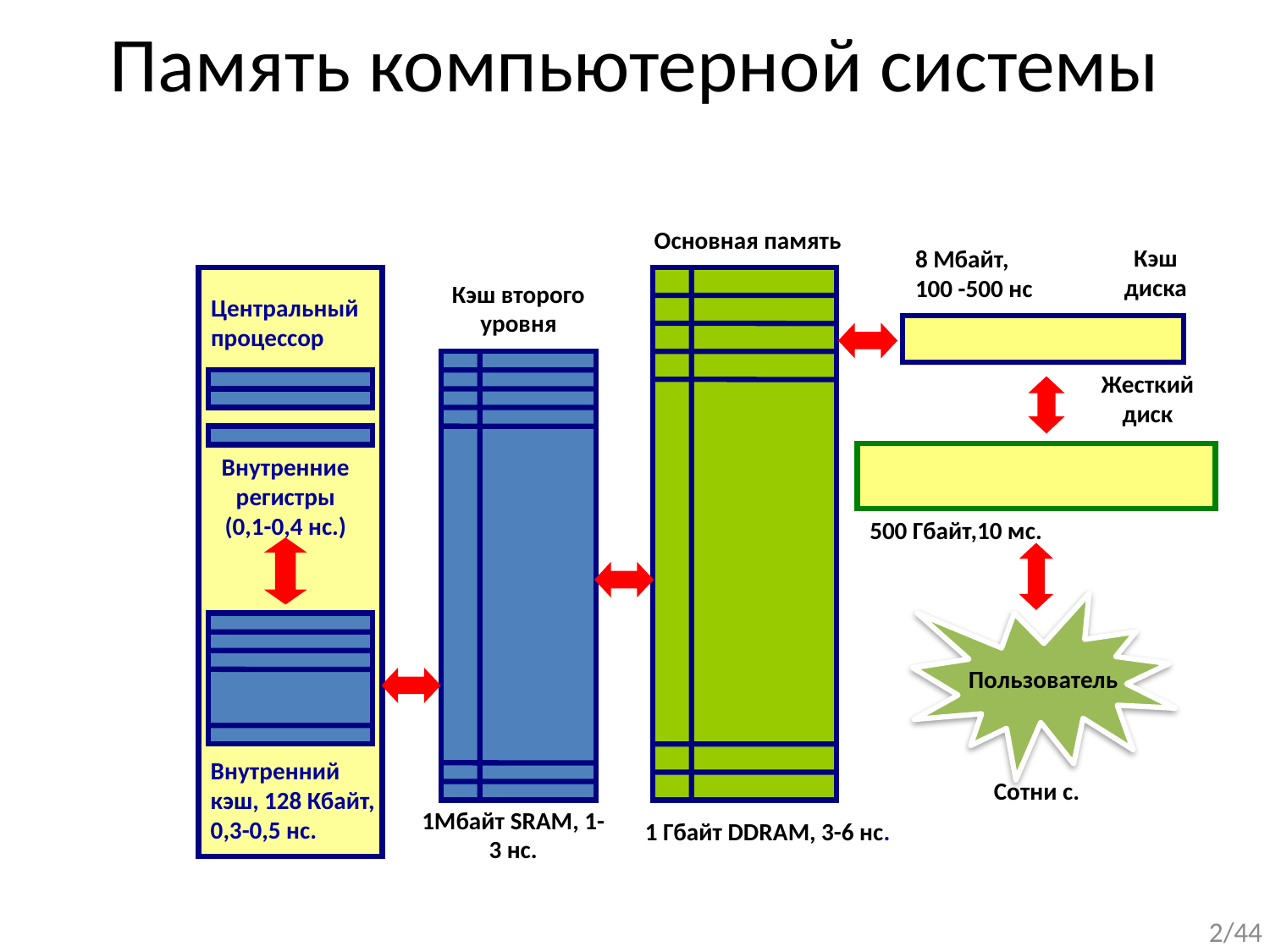

# Память компьютерной системы

Основная память
Кэш диска
8 Мбайт,
100 -500 нс

Кэш второго уровня
Центральный процессор

Жесткий диск

Внутренние регистры (0,1-0,4 нс.)
500 Гбайт,10 мс.

Пользователь

Внутренний кэш, 128 Кбайт, 0,3-0,5 нс.
Сотни с.
1Мбайт SRAM, 1-3 нс.
1 Гбайт DDRAM, 3-6 нс.
2/44